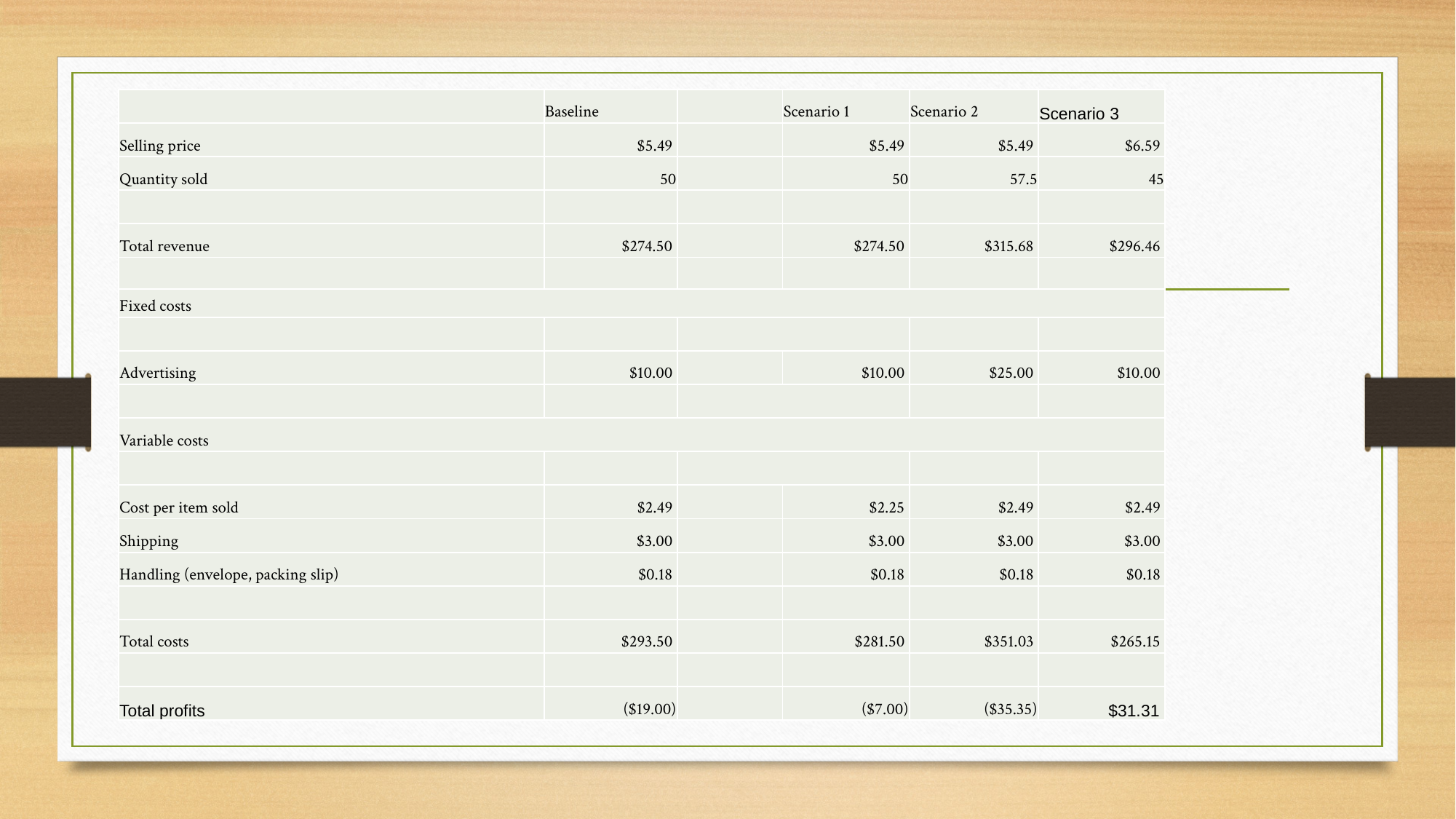

|  | Baseline |  | Scenario 1 | Scenario 2 | Scenario 3 |
| --- | --- | --- | --- | --- | --- |
| Selling price | $5.49 |  | $5.49 | $5.49 | $6.59 |
| Quantity sold | 50 |  | 50 | 57.5 | 45 |
|  |  |  |  |  |  |
| Total revenue | $274.50 |  | $274.50 | $315.68 | $296.46 |
|  |  |  |  |  |  |
| Fixed costs |  |  |  |  |  |
|  |  |  |  |  |  |
| Advertising | $10.00 |  | $10.00 | $25.00 | $10.00 |
|  |  |  |  |  |  |
| Variable costs |  |  |  |  |  |
|  |  |  |  |  |  |
| Cost per item sold | $2.49 |  | $2.25 | $2.49 | $2.49 |
| Shipping | $3.00 |  | $3.00 | $3.00 | $3.00 |
| Handling (envelope, packing slip) | $0.18 |  | $0.18 | $0.18 | $0.18 |
|  |  |  |  |  |  |
| Total costs | $293.50 |  | $281.50 | $351.03 | $265.15 |
|  |  |  |  |  |  |
| Total profits | ($19.00) |  | ($7.00) | ($35.35) | $31.31 |